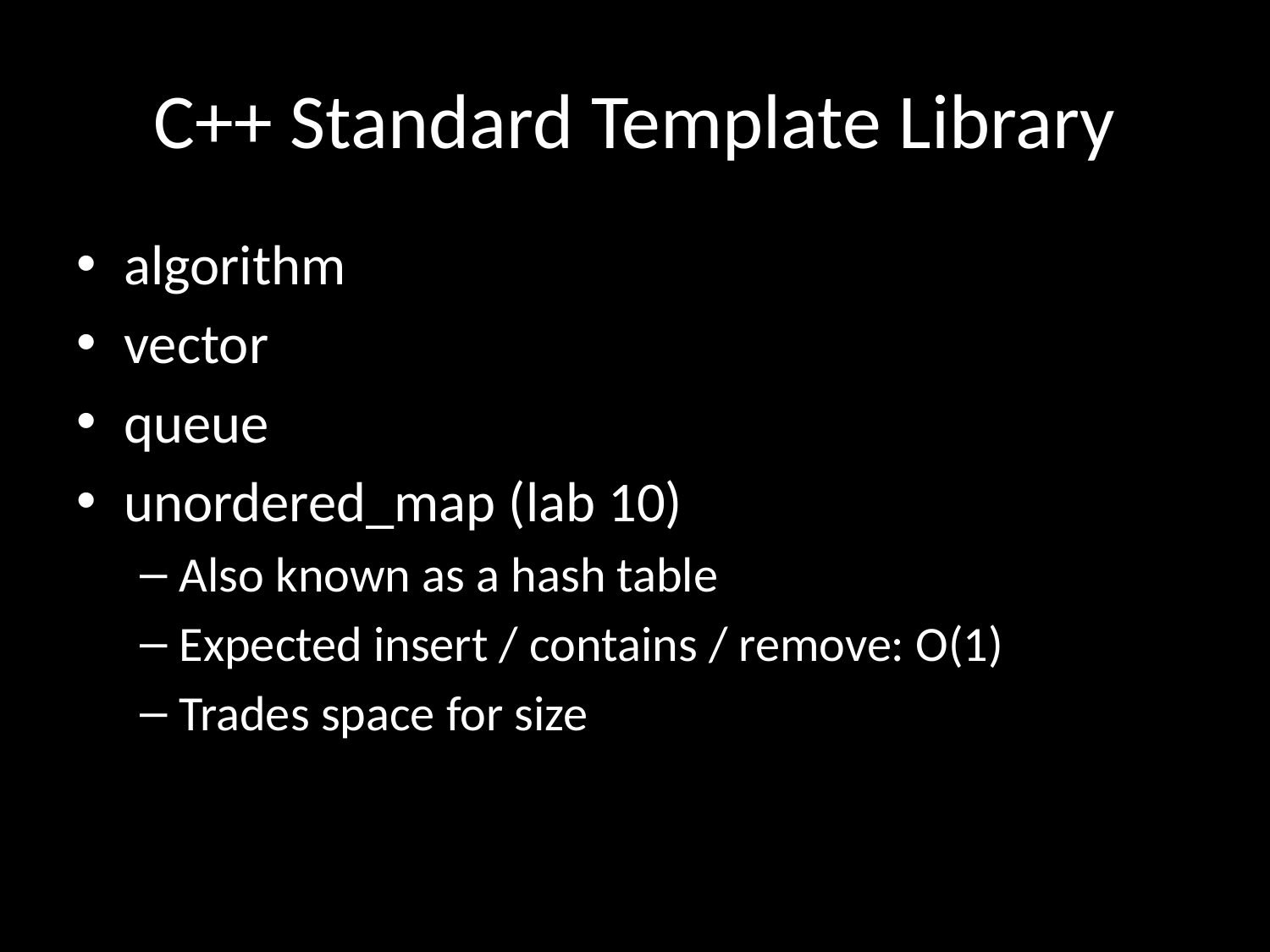

# C++ Standard Template Library
algorithm
vector
queue
unordered_map (lab 10)
Also known as a hash table
Expected insert / contains / remove: O(1)
Trades space for size